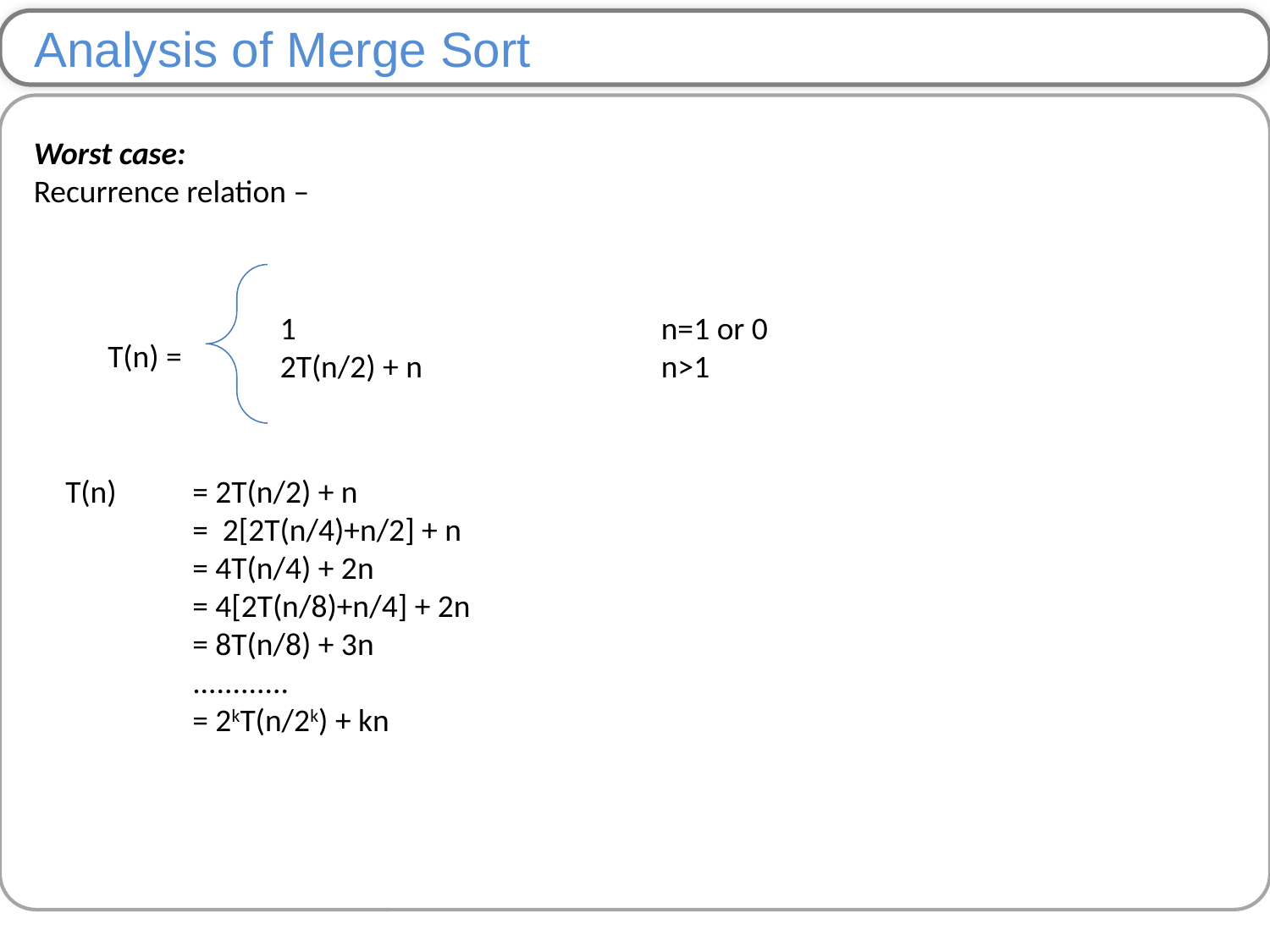

Analysis of Merge Sort

Worst case:
Recurrence relation –

1	           		n=1 or 0
2T(n/2) + n 		n>1
T(n) =
T(n) 	= 2T(n/2) + n
	=  2[2T(n/4)+n/2] + n
	= 4T(n/4) + 2n
	= 4[2T(n/8)+n/4] + 2n
	= 8T(n/8) + 3n
	............
	= 2kT(n/2k) + kn